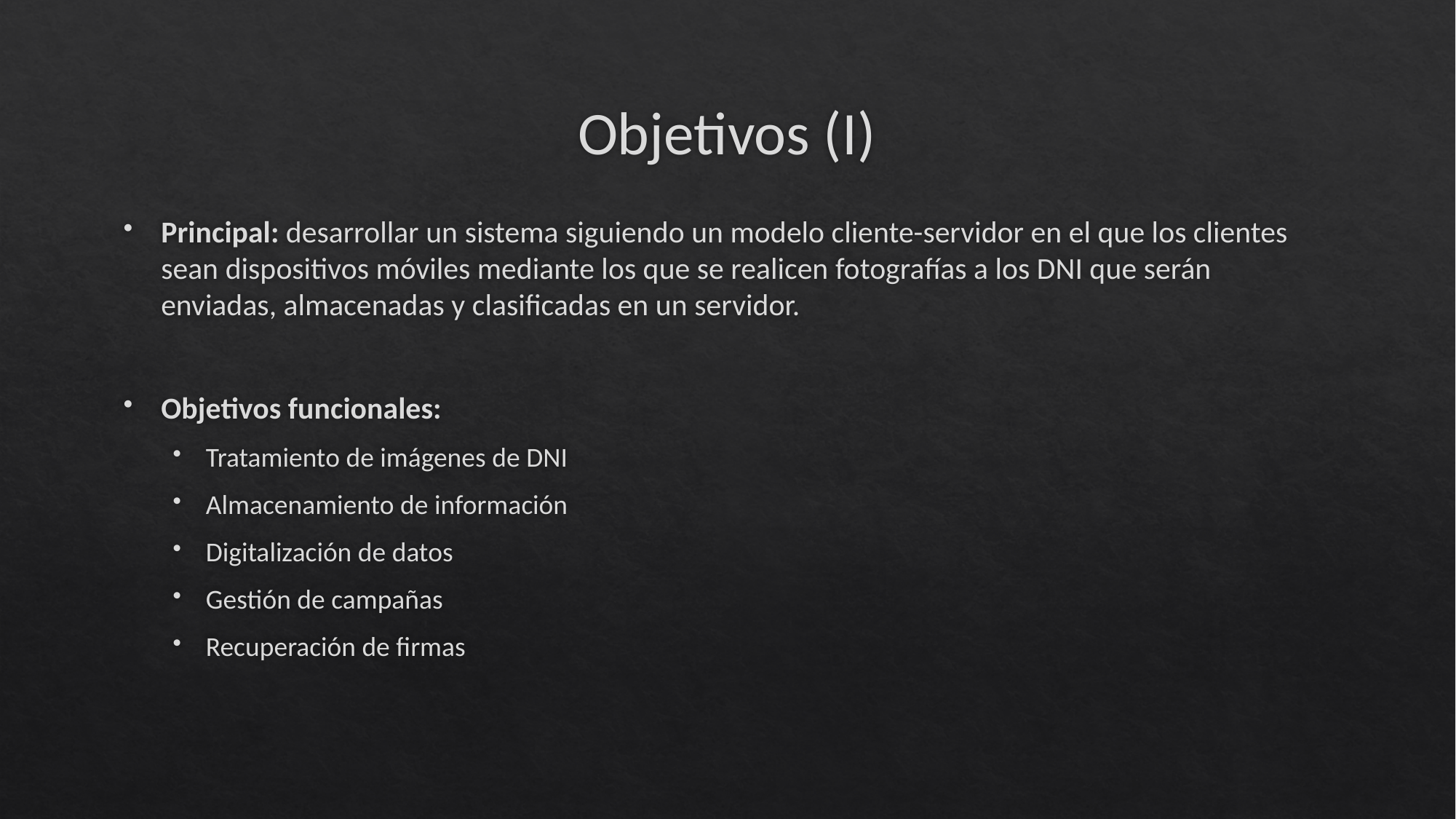

# Objetivos (I)
Principal: desarrollar un sistema siguiendo un modelo cliente-servidor en el que los clientes sean dispositivos móviles mediante los que se realicen fotografías a los DNI que serán enviadas, almacenadas y clasificadas en un servidor.

Objetivos funcionales:
Tratamiento de imágenes de DNI
Almacenamiento de información
Digitalización de datos
Gestión de campañas
Recuperación de firmas